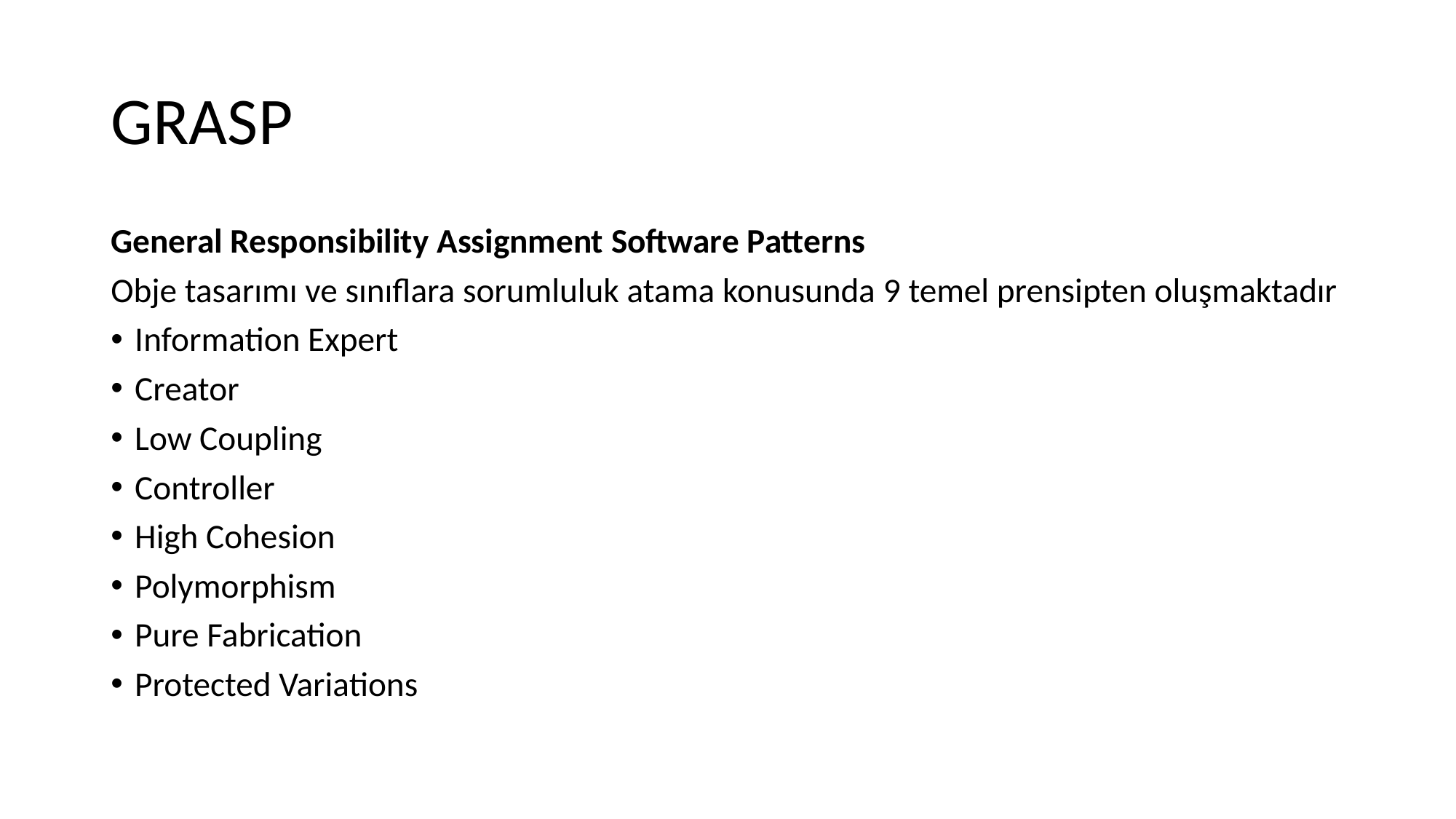

# GRASP
General Responsibility Assignment Software Patterns
Obje tasarımı ve sınıflara sorumluluk atama konusunda 9 temel prensipten oluşmaktadır
Information Expert
Creator
Low Coupling
Controller
High Cohesion
Polymorphism
Pure Fabrication
Protected Variations